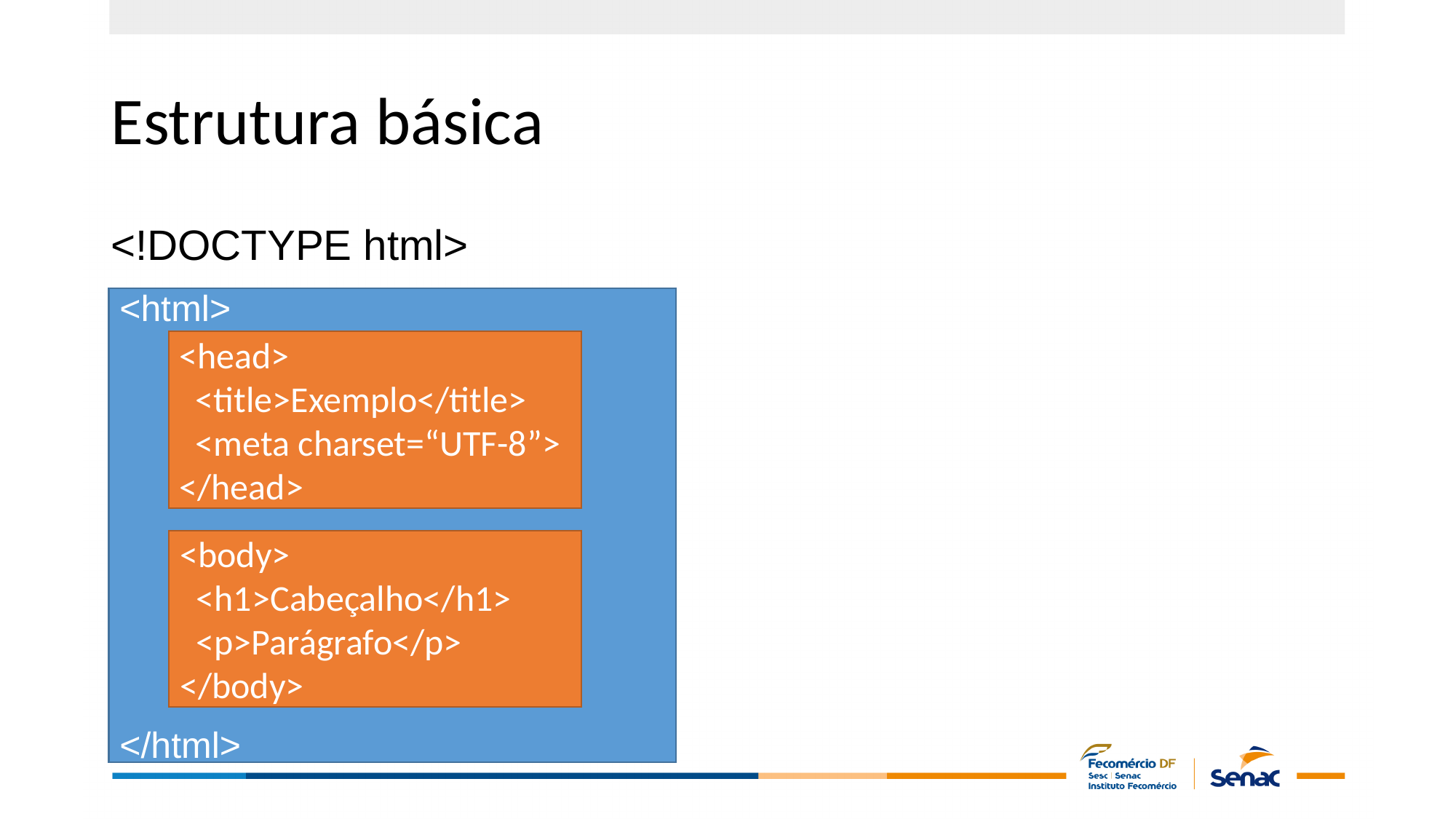

# Estrutura básica
<!DOCTYPE html>

<html>

</html>
<head>
  <title>Exemplo</title>
  <meta charset=“UTF-8”>
</head>
<body>
  <h1>Cabeçalho</h1>
  <p>Parágrafo</p>
</body>